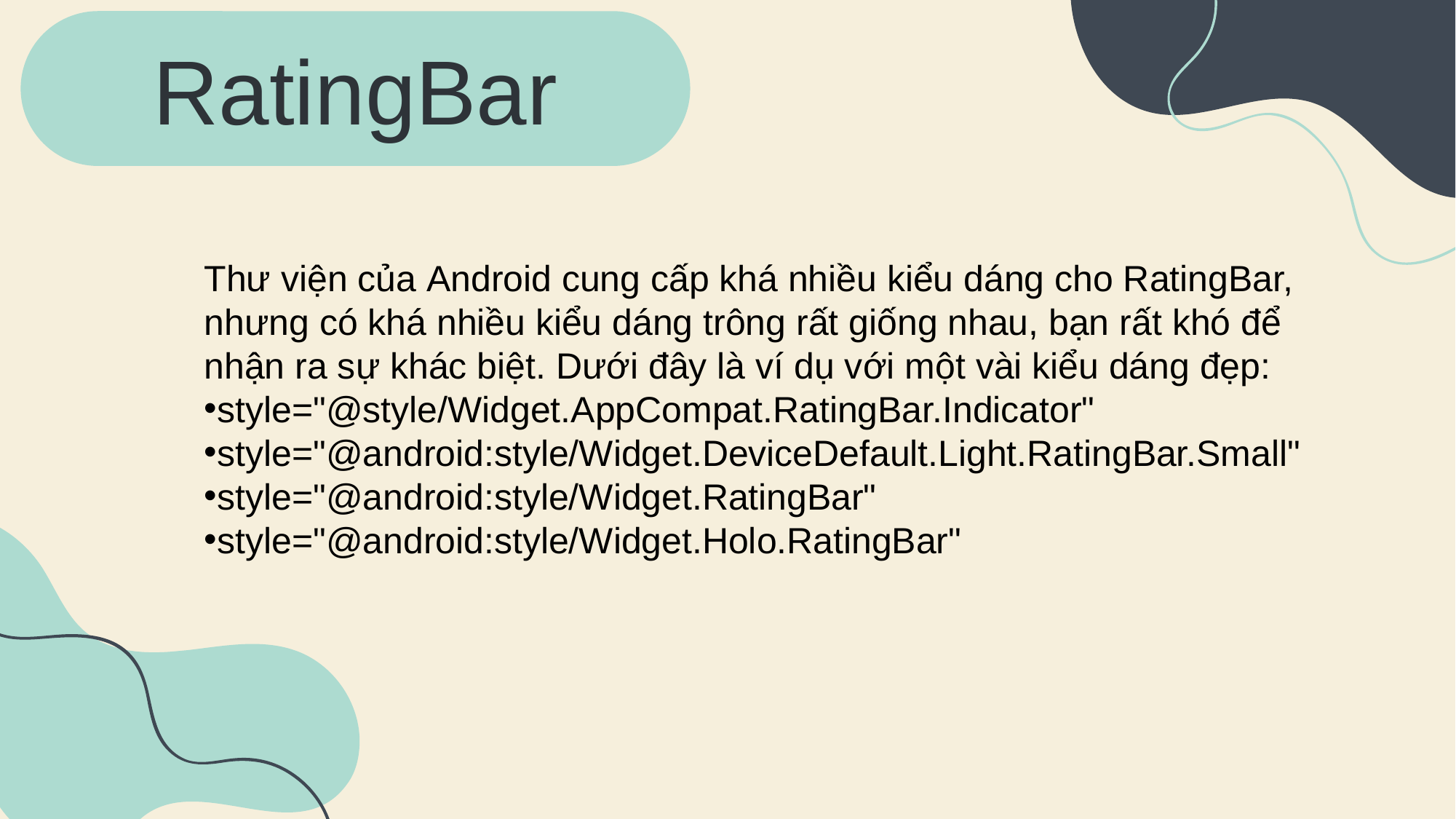

RatingBar
Thư viện của Android cung cấp khá nhiều kiểu dáng cho RatingBar, nhưng có khá nhiều kiểu dáng trông rất giống nhau, bạn rất khó để nhận ra sự khác biệt. Dưới đây là ví dụ với một vài kiểu dáng đẹp:
style="@style/Widget.AppCompat.RatingBar.Indicator"
style="@android:style/Widget.DeviceDefault.Light.RatingBar.Small"
style="@android:style/Widget.RatingBar"
style="@android:style/Widget.Holo.RatingBar"